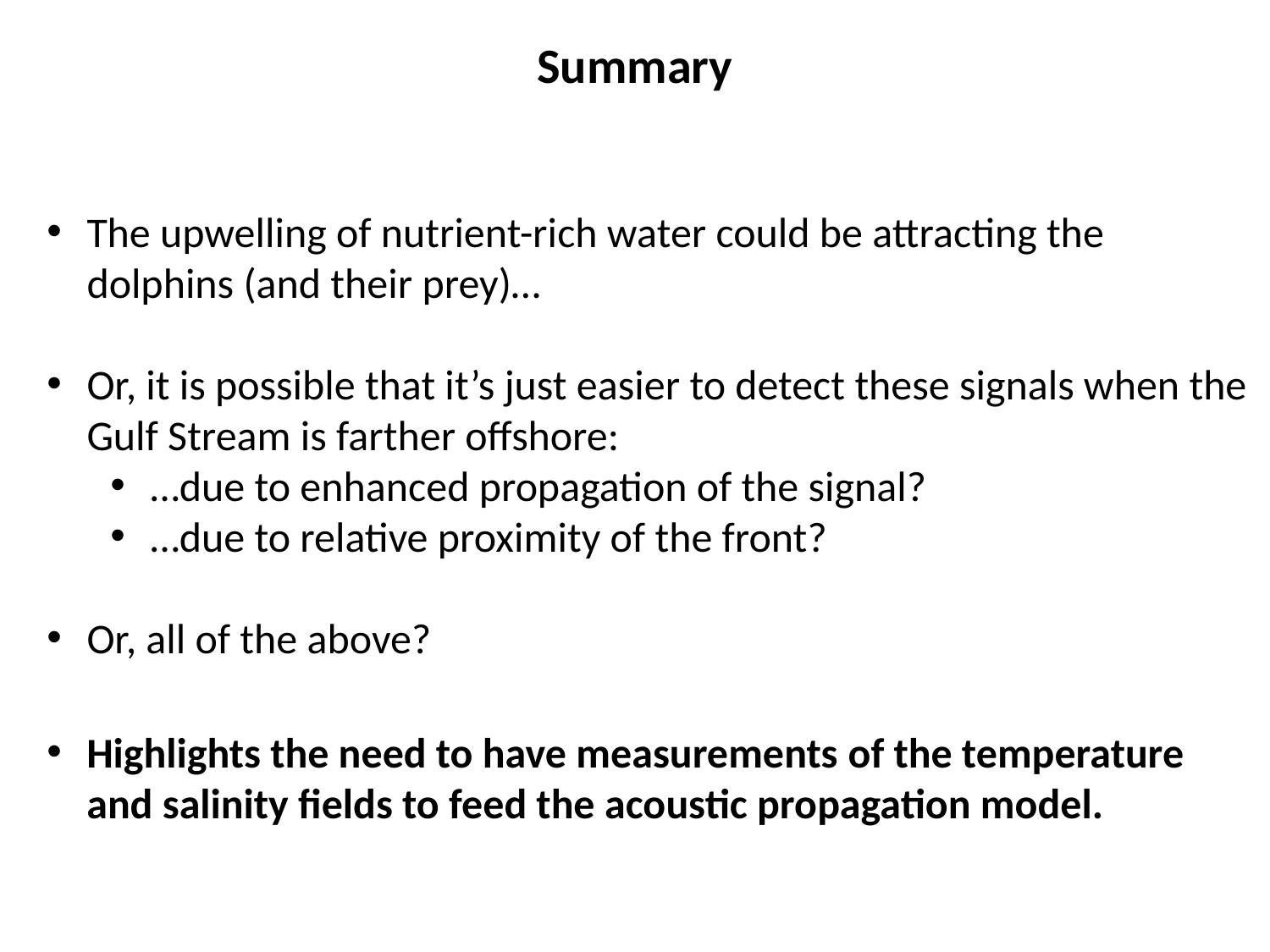

Summary

The upwelling of nutrient-rich water could be attracting the dolphins (and their prey)…

Or, it is possible that it’s just easier to detect these signals when the Gulf Stream is farther offshore:
…due to enhanced propagation of the signal?
…due to relative proximity of the front?

Or, all of the above?

Highlights the need to have measurements of the temperature and salinity fields to feed the acoustic propagation model.